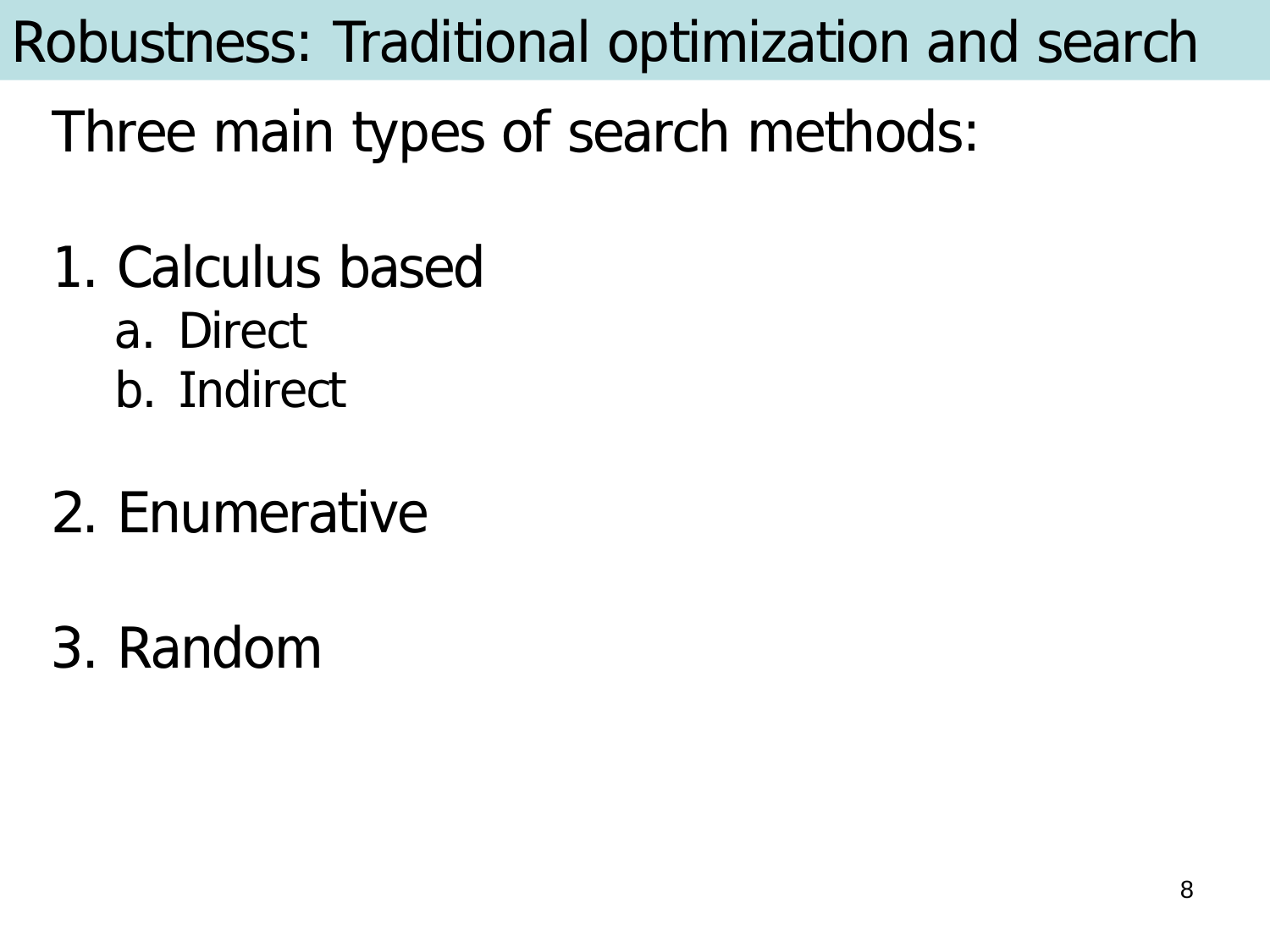

Robustness: Traditional optimization and search
Three main types of search methods:

 Calculus based
 Direct
 Indirect

 Enumerative

 Random

8